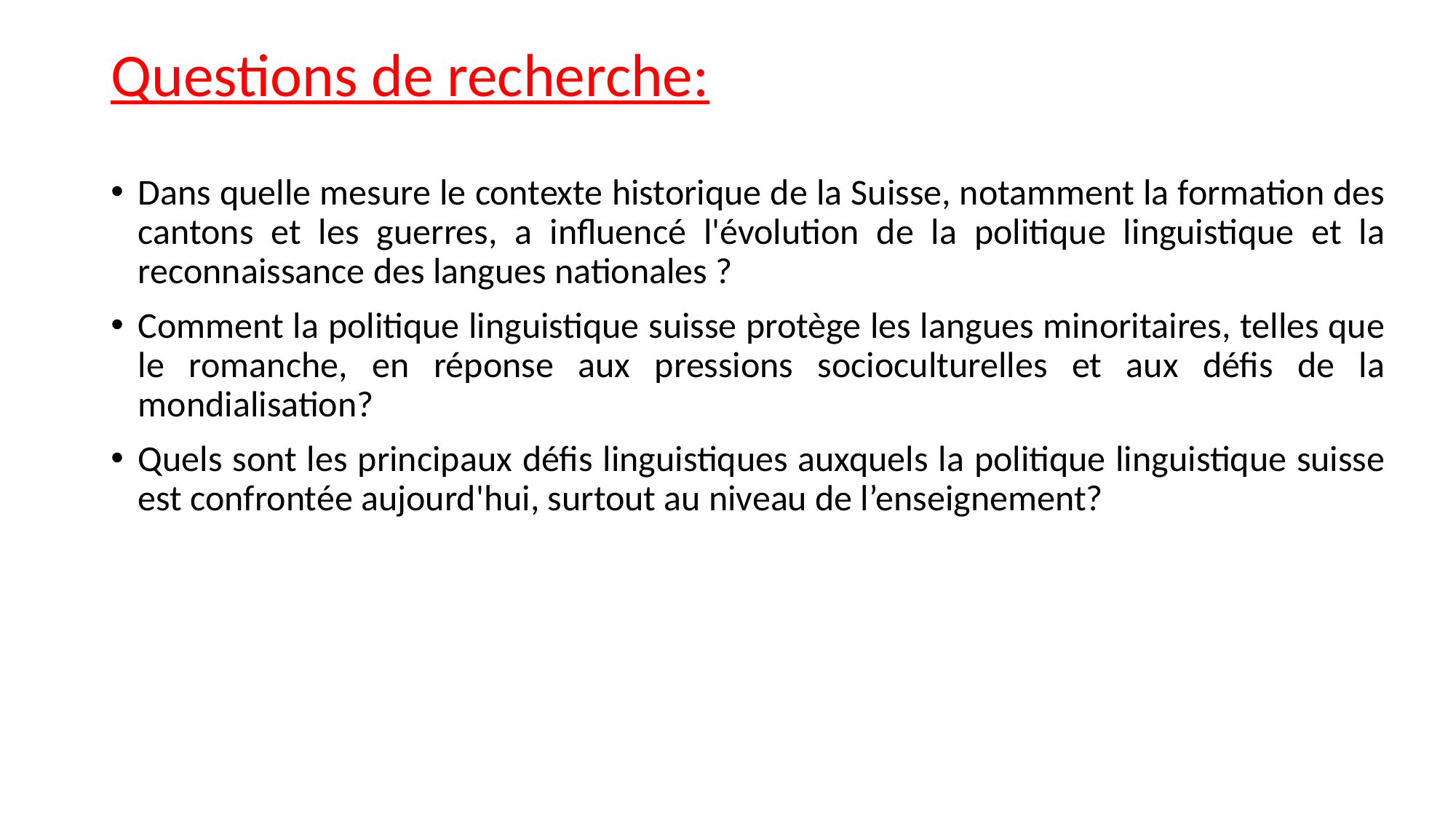

# Questions de recherche:
Dans quelle mesure le contexte historique de la Suisse, notamment la formation des cantons et les guerres, a influencé l'évolution de la politique linguistique et la reconnaissance des langues nationales ?
Comment la politique linguistique suisse protège les langues minoritaires, telles que le romanche, en réponse aux pressions socioculturelles et aux défis de la mondialisation?
Quels sont les principaux défis linguistiques auxquels la politique linguistique suisse est confrontée aujourd'hui, surtout au niveau de l’enseignement?